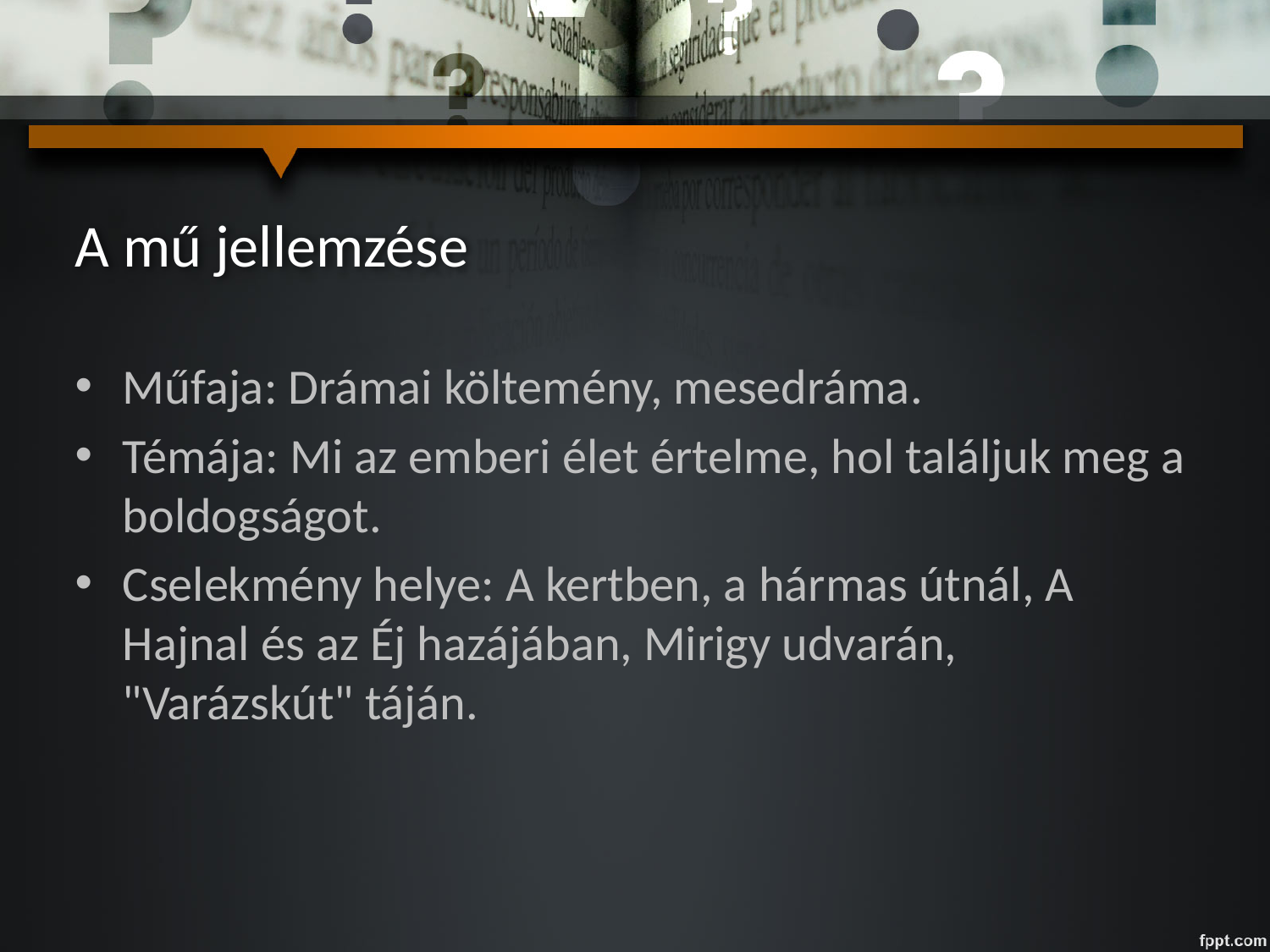

# A mű jellemzése
Műfaja: Drámai költemény, mesedráma.
Témája: Mi az emberi élet értelme, hol találjuk meg a boldogságot.
Cselekmény helye: A kertben, a hármas útnál, A Hajnal és az Éj hazájában, Mirigy udvarán,  "Varázskút" táján.